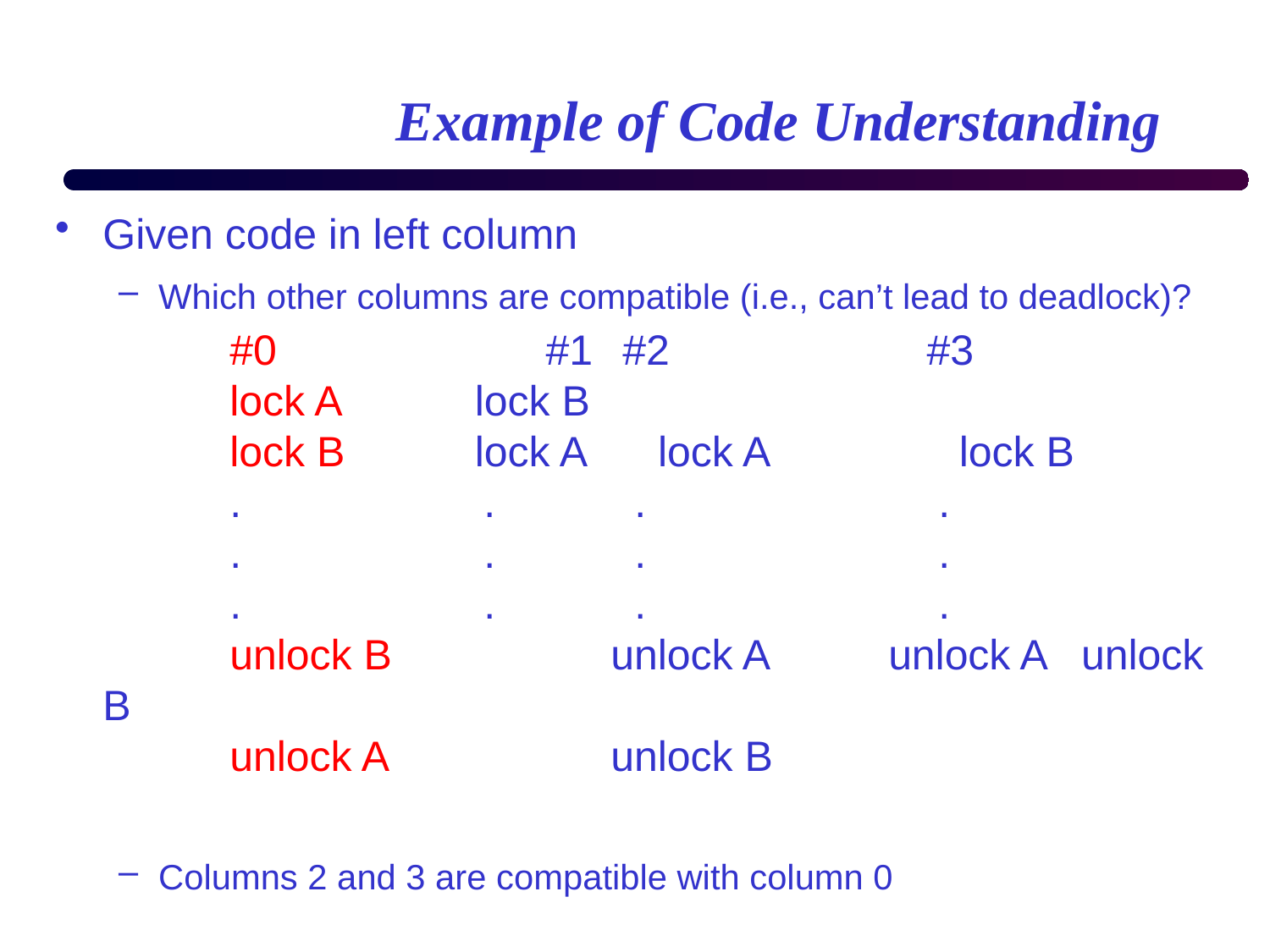

# Example of Code Understanding
Given code in left column
Which other columns are compatible (i.e., can’t lead to deadlock)?
		#0	                #1	 #2	                #3
		lock A	          lock B
		lock B	          lock A	    lock A	        lock B
		.		.	  .	                 .
		.		.	  .	                 .
		.		.	  .	                 .
		unlock B		unlock A	  unlock A   unlock B
		unlock A		unlock B

Columns 2 and 3 are compatible with column 0